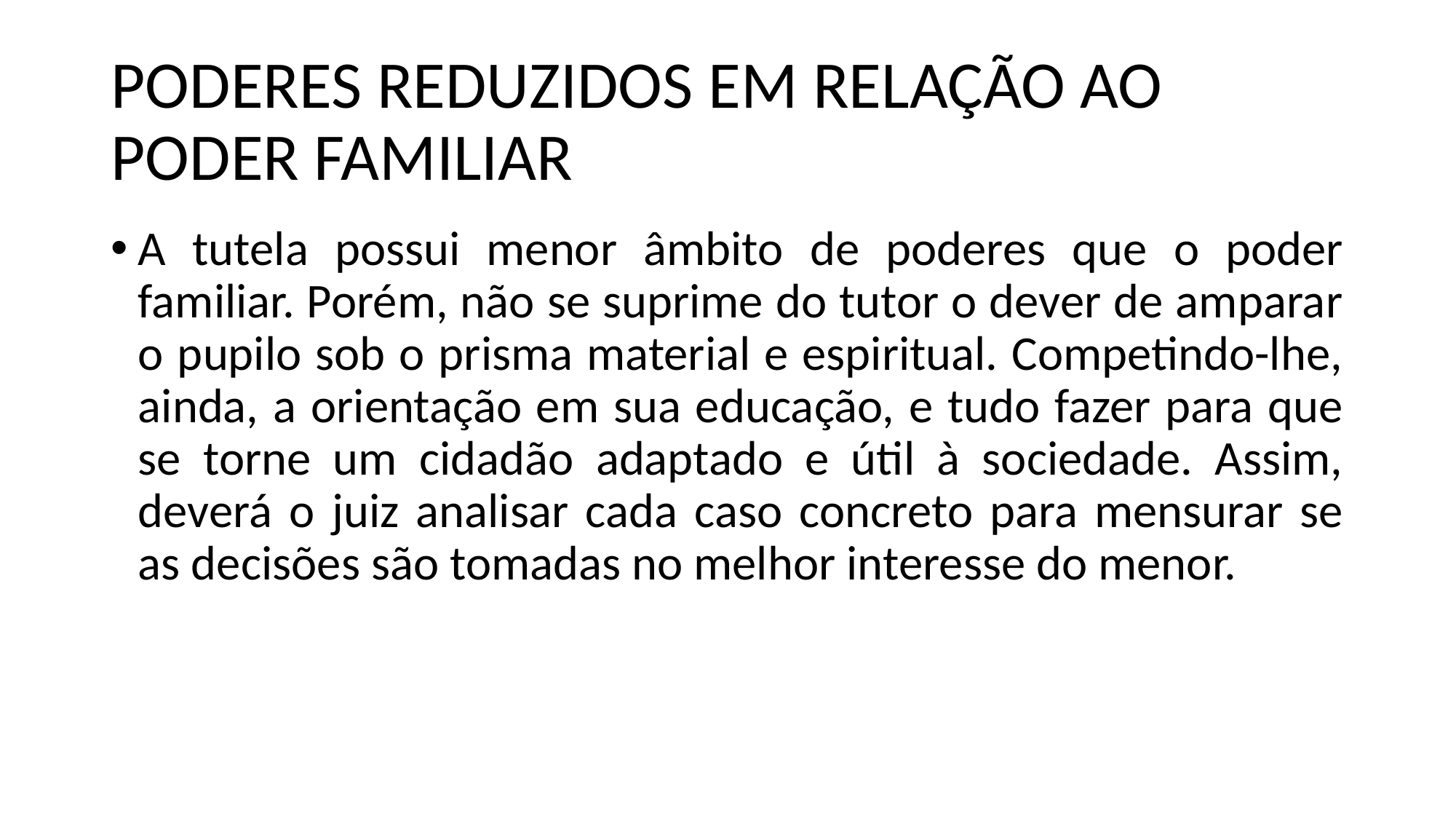

# PODERES REDUZIDOS EM RELAÇÃO AO PODER FAMILIAR
A tutela possui menor âmbito de poderes que o poder familiar. Porém, não se suprime do tutor o dever de amparar o pupilo sob o prisma material e espiritual. Competindo-lhe, ainda, a orientação em sua educação, e tudo fazer para que se torne um cidadão adaptado e útil à sociedade. Assim, deverá o juiz analisar cada caso concreto para mensurar se as decisões são tomadas no melhor interesse do menor.